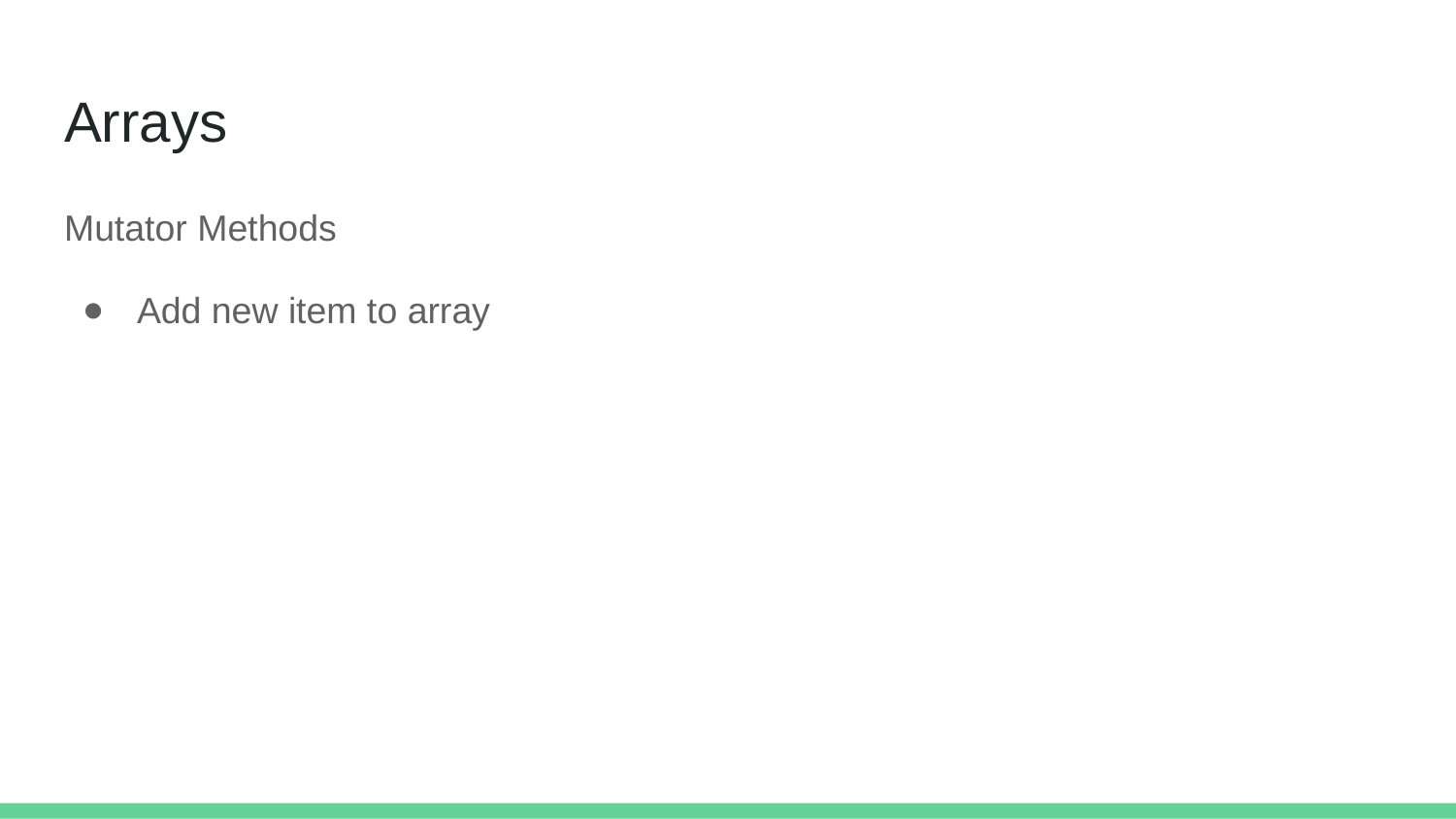

# Arrays
Mutator Methods
Add new item to array